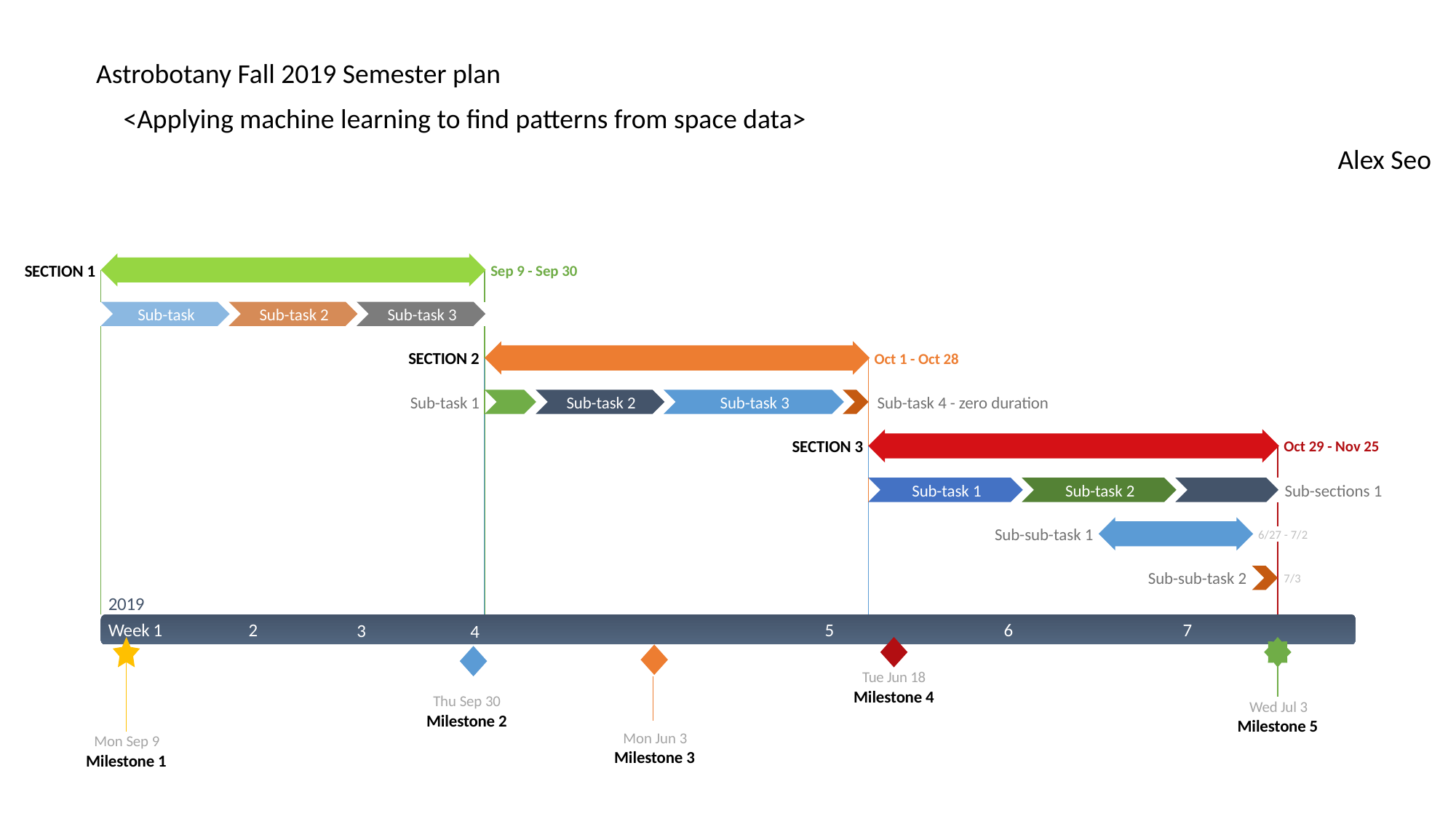

Astrobotany Fall 2019 Semester plan
<Applying machine learning to find patterns from space data>
Alex Seo
10 days

SECTION 1
Sep 9 - Sep 30
100%

4 days
3 days
3 days

Sub-task
Sub-task 2
Sub-task 3
5/19 - 5/23
5/24 - 5/28
5/29 - 6/2

11 days

SECTION 2
Oct 1 - Oct 28
65%

2 days
3 days
5 days
1 day

Sub-task 1
Sub-task 2
Sub-task 3
Sub-task 4 - zero duration

6/3 - 6/4
6/5 - 6/9
6/10 - 6/16
6/17

12 days

SECTION 3
Oct 29 - Nov 25
15%

4 days
5 days
3 days

Sub-task 1
Sub-task 2
Sub-sections 1

6/18 - 6/23
6/24 - 6/29
6/30 - 7/3

4 days

Sub-sub-task 1
6/27 - 7/2

1 day

Sub-sub-task 2
7/3

2019
2019
2019

Week 1
2
5
6
7
3
4

Today
Tue Jun 18
Milestone 4
Thu Sep 30
Wed Jul 3
Milestone 2
Milestone 5
Mon Jun 3
Mon Sep 9
Milestone 3
Milestone 1